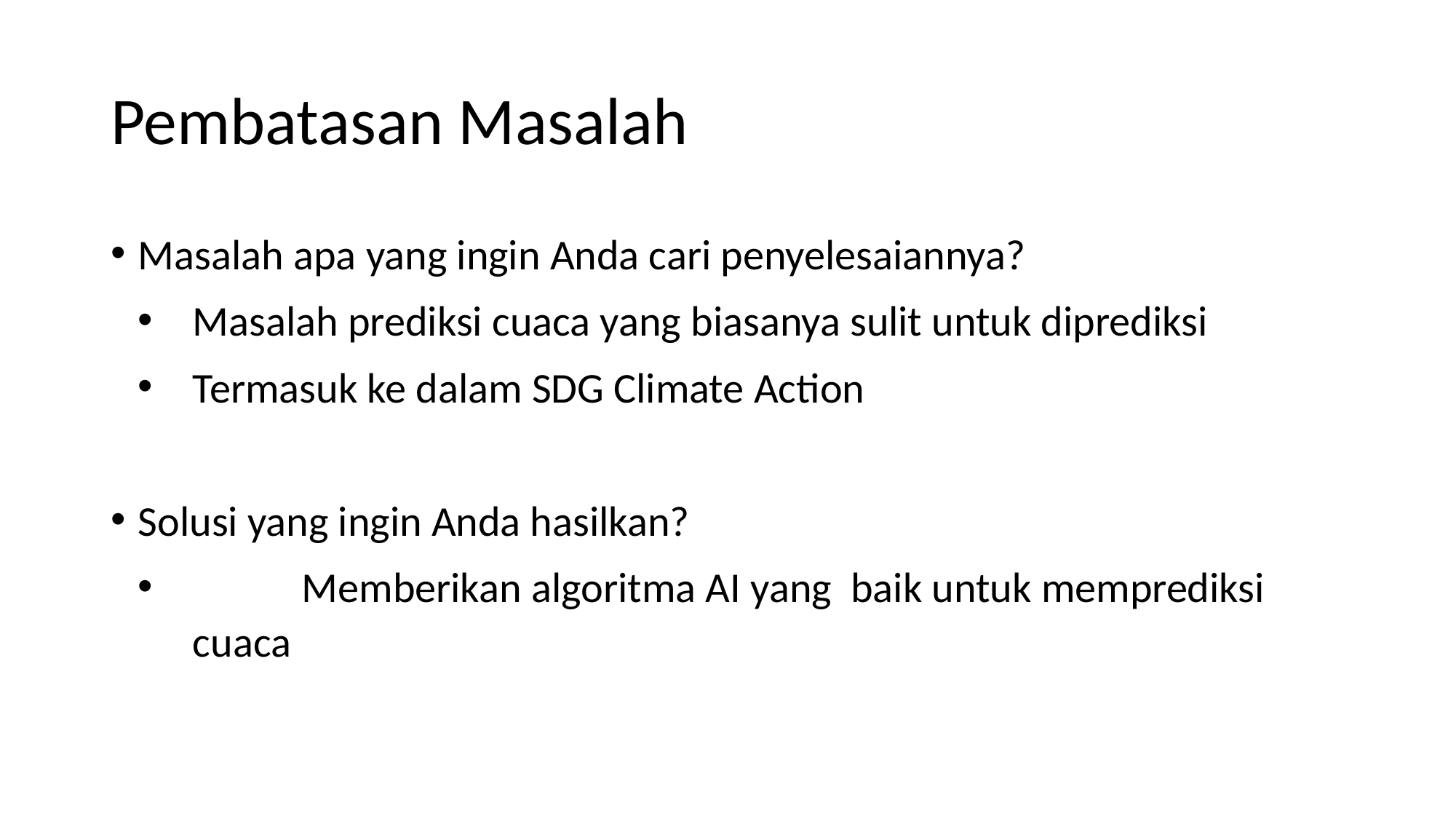

# Pembatasan Masalah
Masalah apa yang ingin Anda cari penyelesaiannya?
Masalah prediksi cuaca yang biasanya sulit untuk diprediksi
Termasuk ke dalam SDG Climate Action

Solusi yang ingin Anda hasilkan?
	Memberikan algoritma AI yang  baik untuk memprediksi cuaca